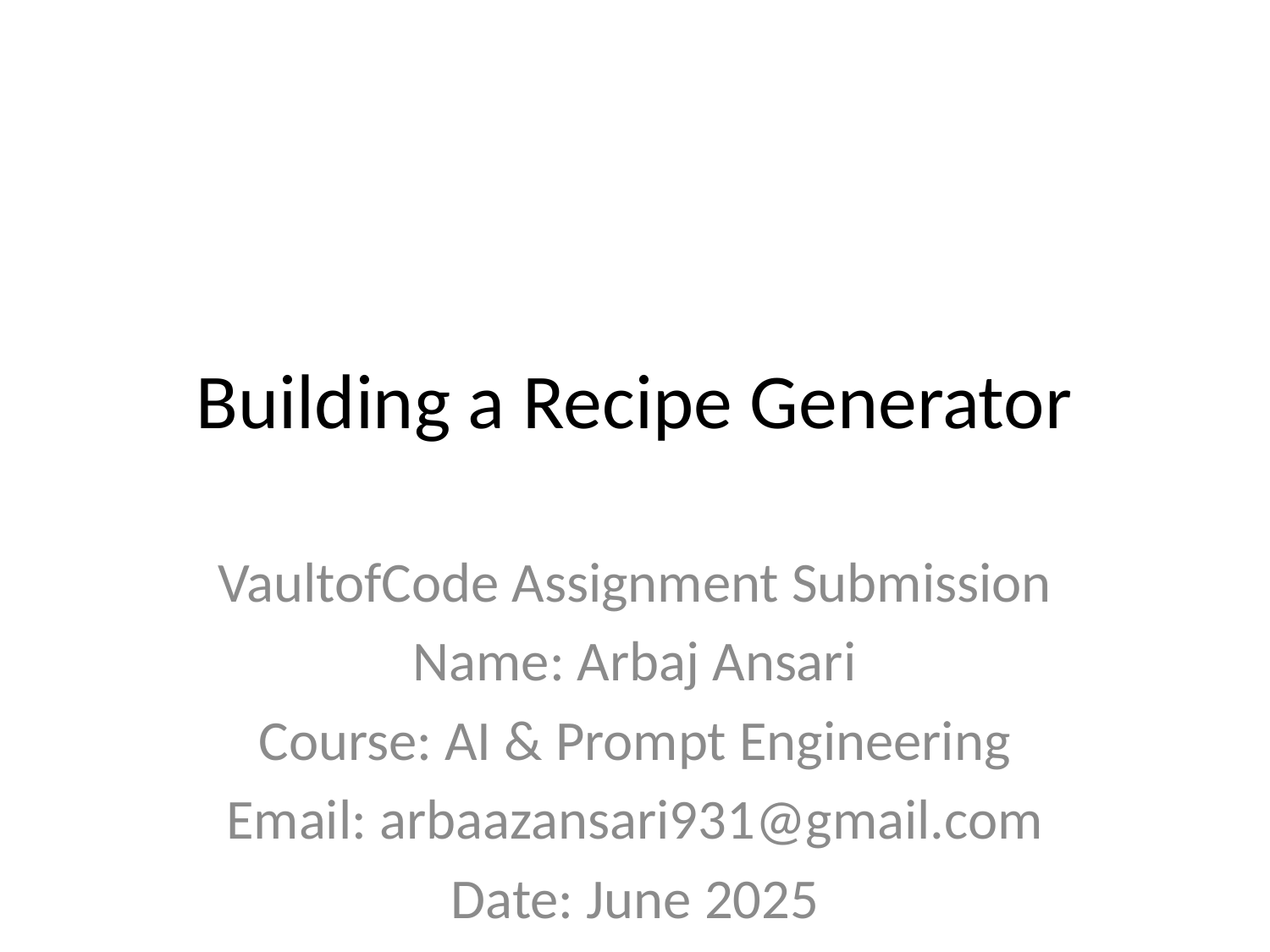

# Building a Recipe Generator
VaultofCode Assignment Submission
Name: Arbaj Ansari
Course: AI & Prompt Engineering
Email: arbaazansari931@gmail.com
Date: June 2025